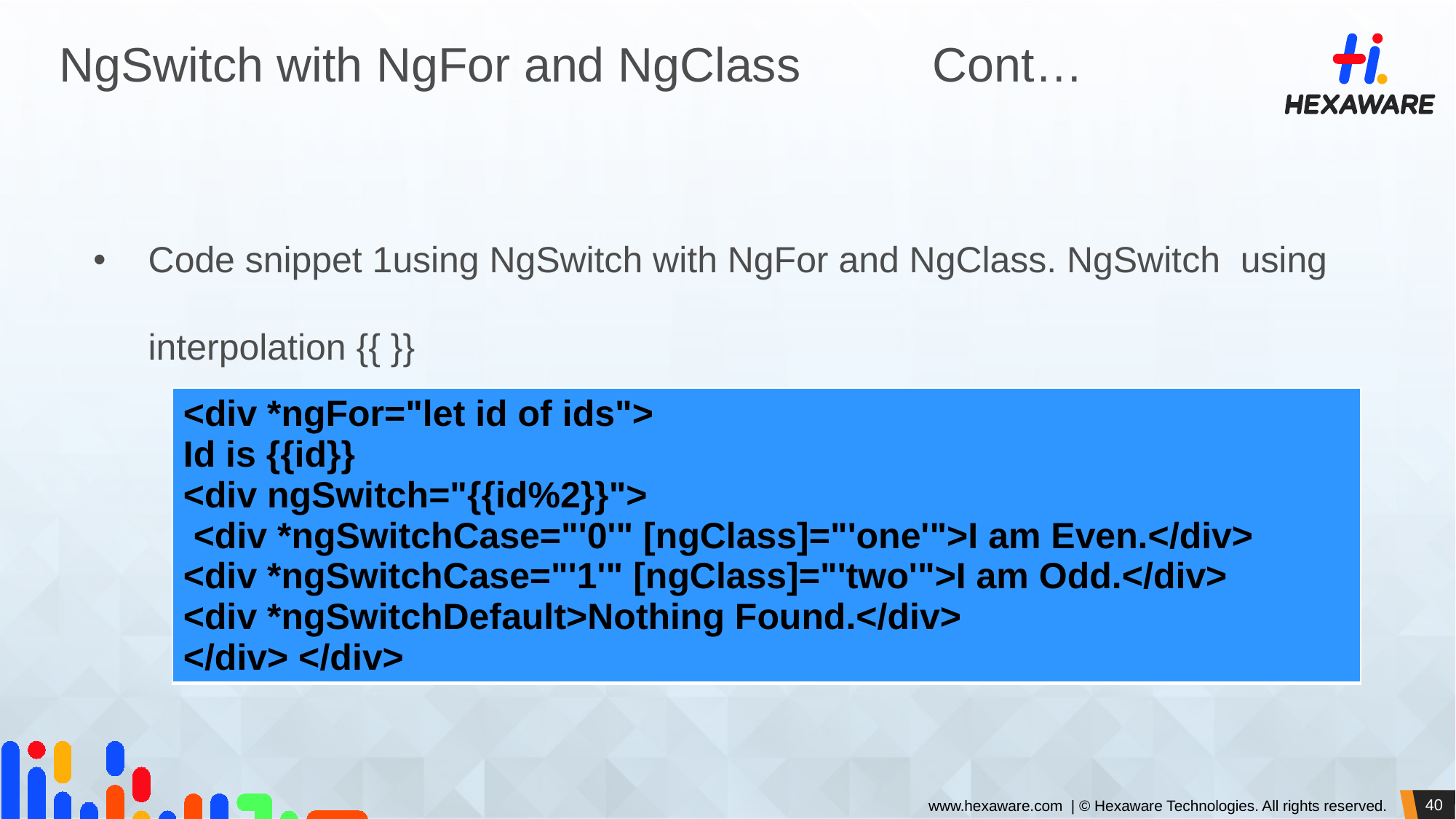

# NgSwitch with NgFor and NgClass		Cont…
Code snippet 1using NgSwitch with NgFor and NgClass. NgSwitch  using interpolation {{ }}

| <div \*ngFor="let id of ids"> Id is {{id}} <div ngSwitch="{{id%2}}"> <div \*ngSwitchCase="'0'" [ngClass]="'one'">I am Even.</div> <div \*ngSwitchCase="'1'" [ngClass]="'two'">I am Odd.</div> <div \*ngSwitchDefault>Nothing Found.</div> </div> </div> |
| --- |